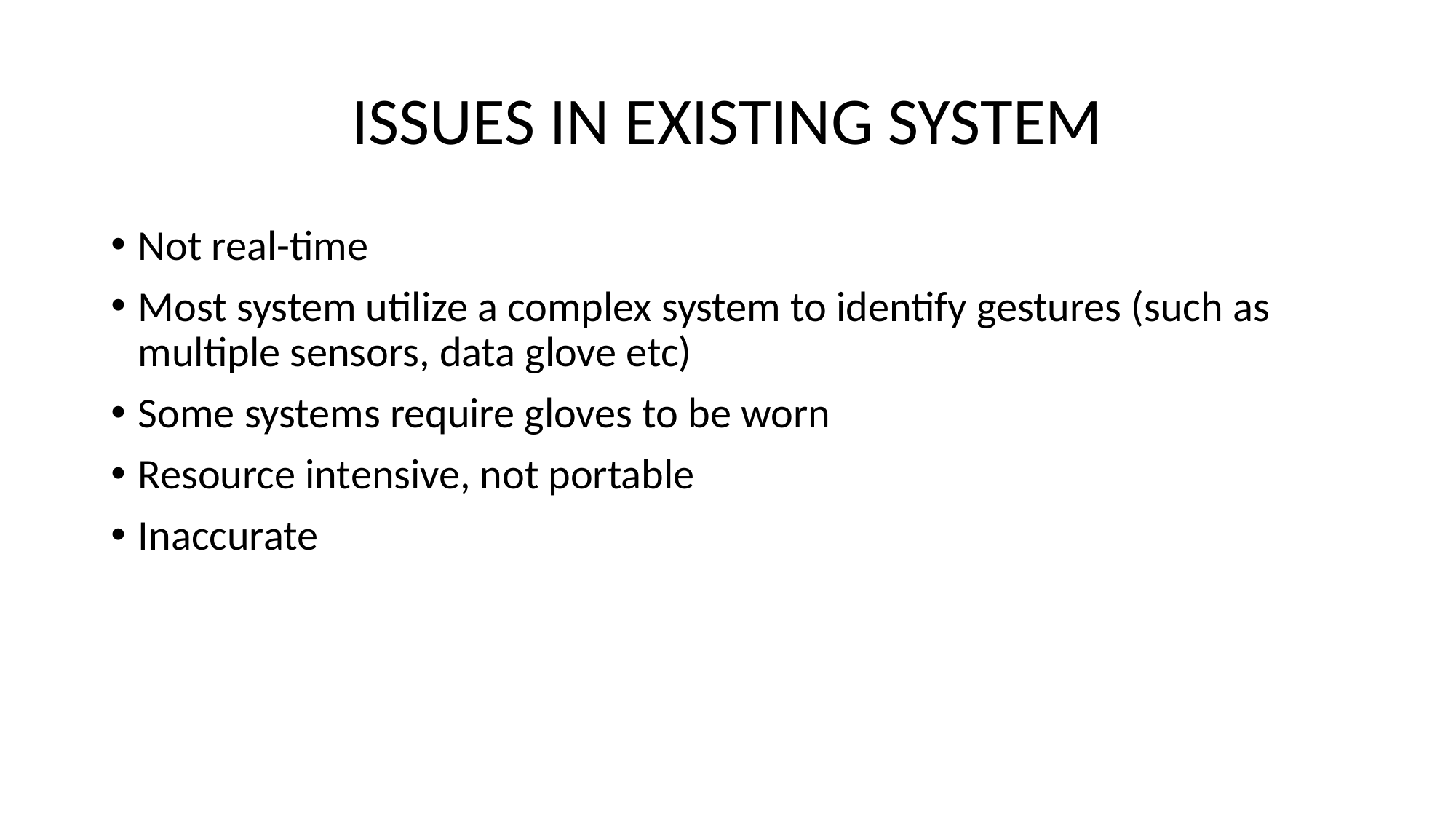

# ISSUES IN EXISTING SYSTEM
Not real-time
Most system utilize a complex system to identify gestures (such as multiple sensors, data glove etc)
Some systems require gloves to be worn
Resource intensive, not portable
Inaccurate